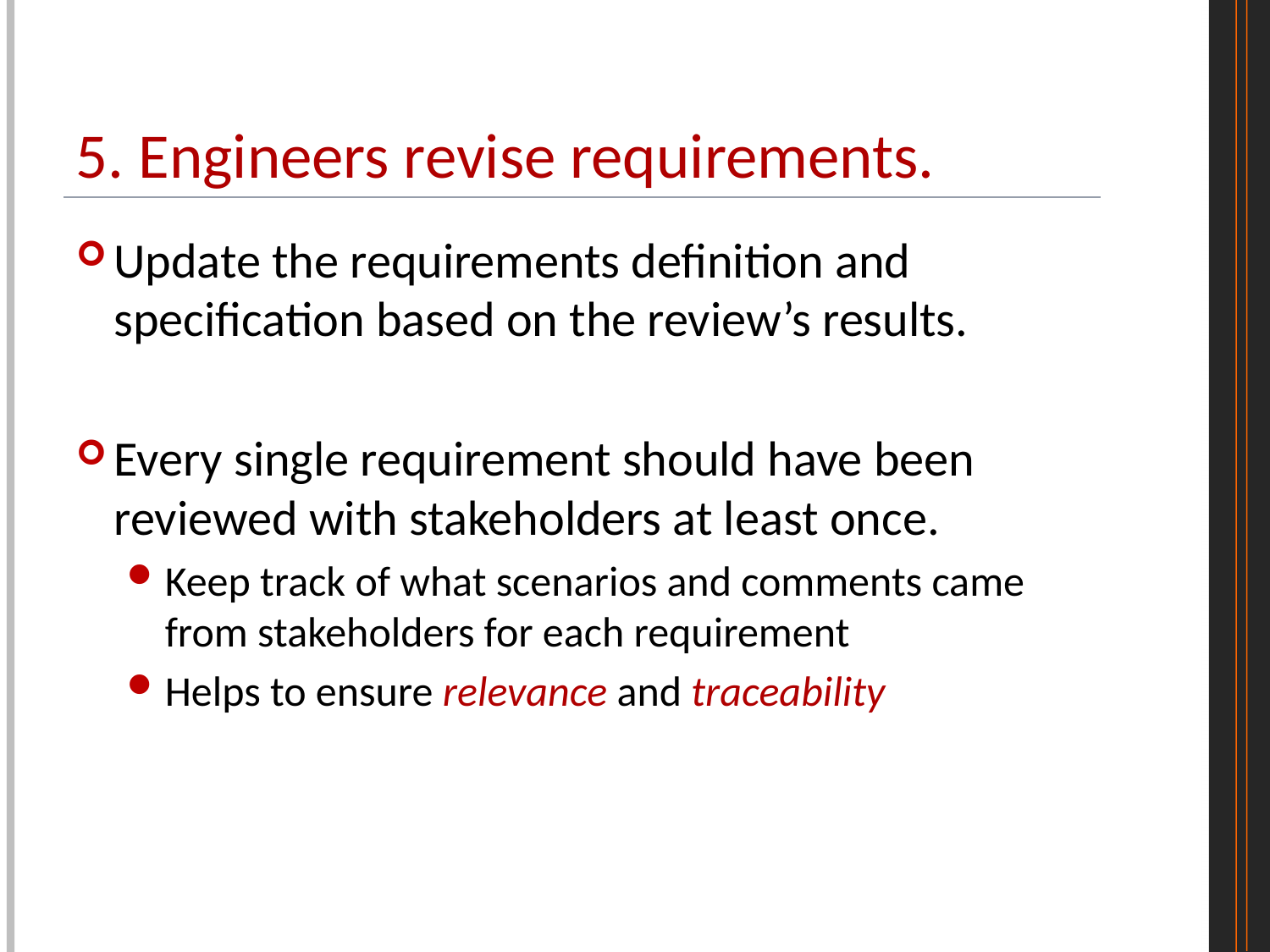

# 5. Engineers revise requirements.
Update the requirements definition and specification based on the review’s results.

Every single requirement should have been reviewed with stakeholders at least once.
Keep track of what scenarios and comments came from stakeholders for each requirement
Helps to ensure relevance and traceability